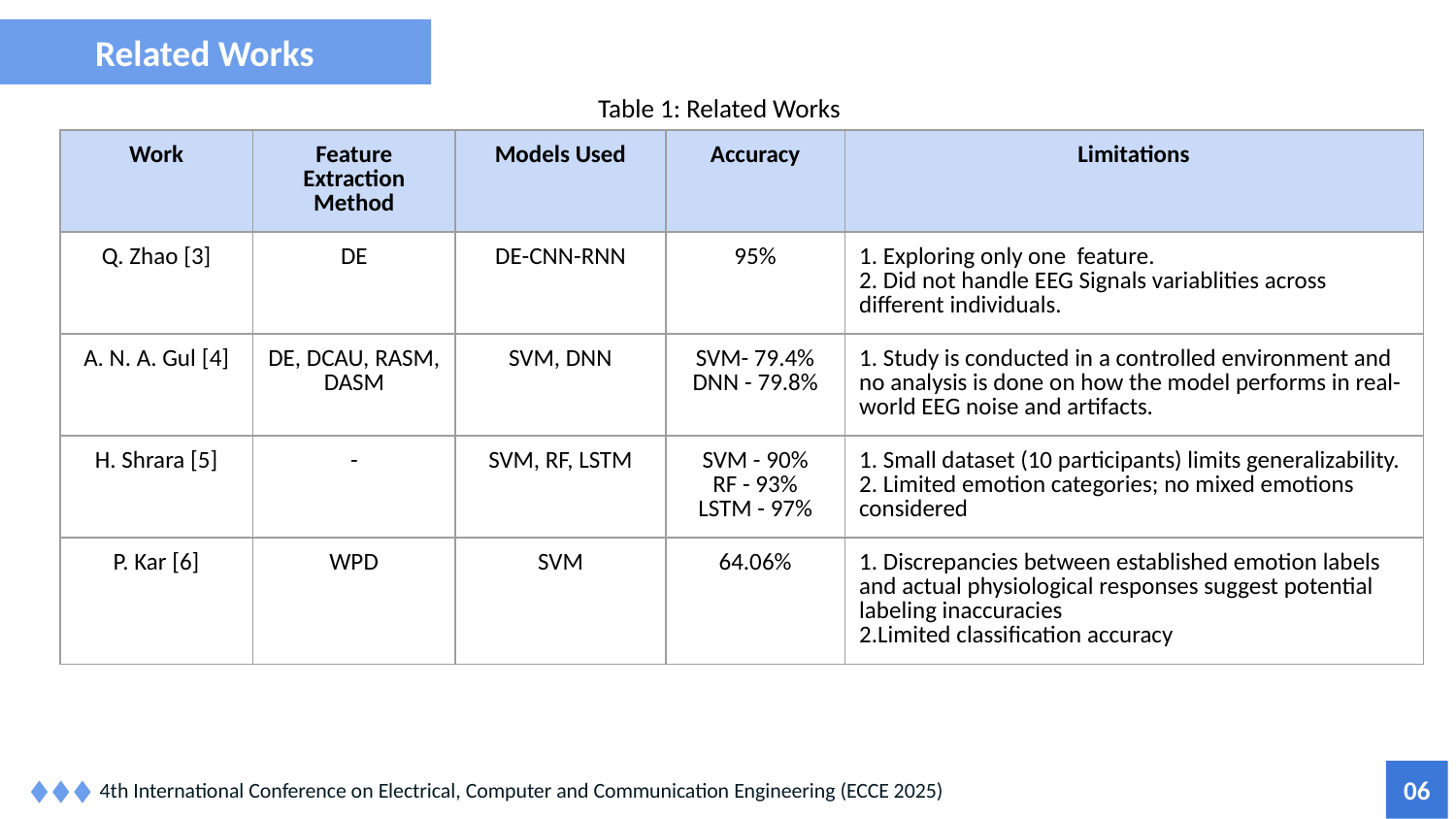

Related Works
Table 1: Related Works
| Work | Feature Extraction Method | Models Used | Accuracy | Limitations |
| --- | --- | --- | --- | --- |
| Q. Zhao [3] | DE | DE-CNN-RNN | 95% | 1. Exploring only one feature. 2. Did not handle EEG Signals variablities across different individuals. |
| A. N. A. Gul [4] | DE, DCAU, RASM, DASM | SVM, DNN | SVM- 79.4% DNN - 79.8% | 1. Study is conducted in a controlled environment and no analysis is done on how the model performs in real-world EEG noise and artifacts. |
| H. Shrara [5] | - | SVM, RF, LSTM | SVM - 90% RF - 93% LSTM - 97% | 1. Small dataset (10 participants) limits generalizability. 2. Limited emotion categories; no mixed emotions considered |
| P. Kar [6] | WPD | SVM | 64.06% | 1. Discrepancies between established emotion labels and actual physiological responses suggest potential labeling inaccuracies 2.Limited classification accuracy |
06
4th International Conference on Electrical, Computer and Communication Engineering (ECCE 2025)